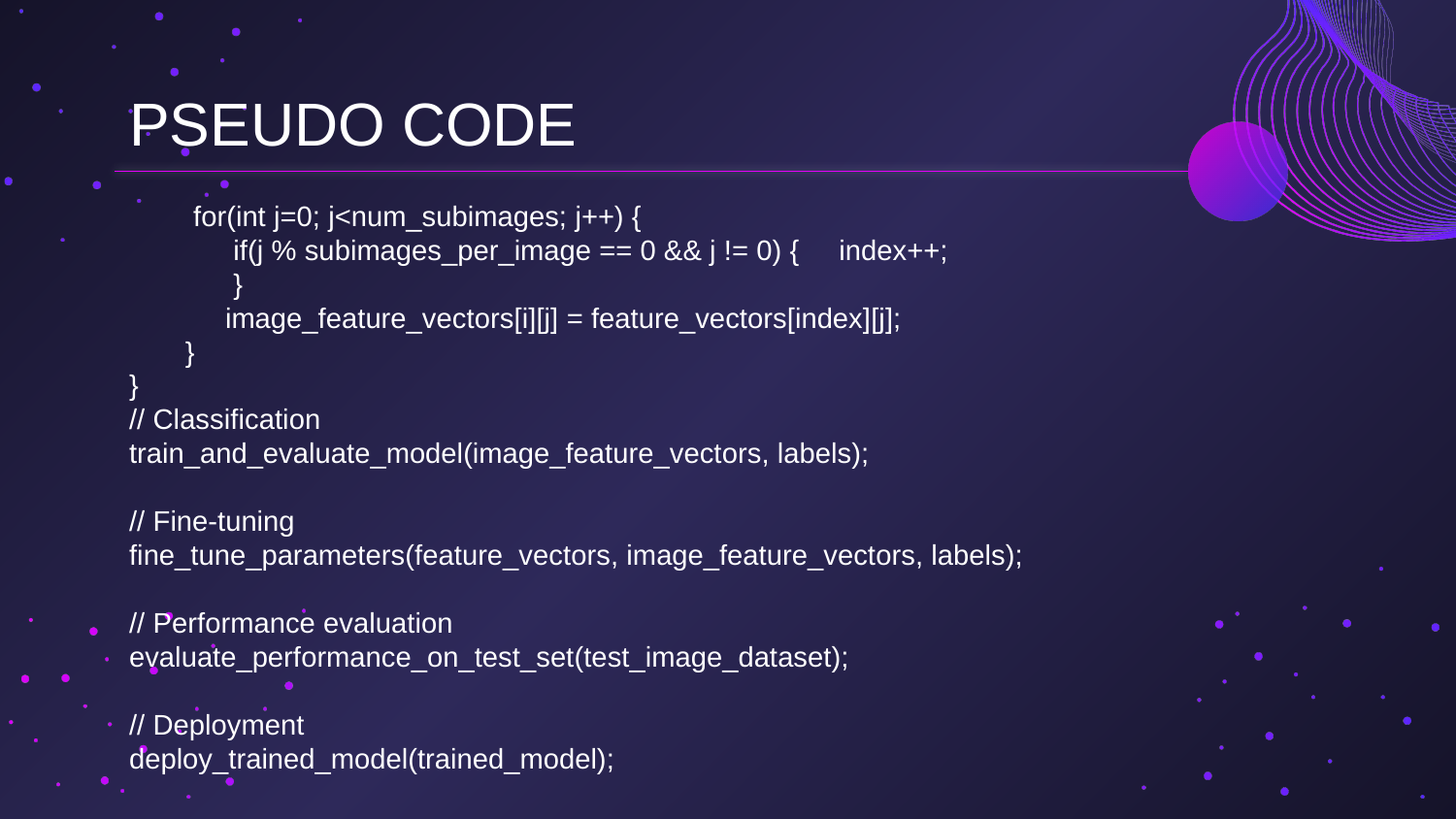

# PSEUDO CODE
        for(int j=0; j<num_subimages; j++) {
             if(j % subimages_per_image == 0 && j != 0) {     index++;
             }
            image_feature_vectors[i][j] = feature_vectors[index][j];
       }
}
// Classification
train_and_evaluate_model(image_feature_vectors, labels);

// Fine-tuning
fine_tune_parameters(feature_vectors, image_feature_vectors, labels);

// Performance evaluation
evaluate_performance_on_test_set(test_image_dataset);

// Deployment
deploy_trained_model(trained_model);